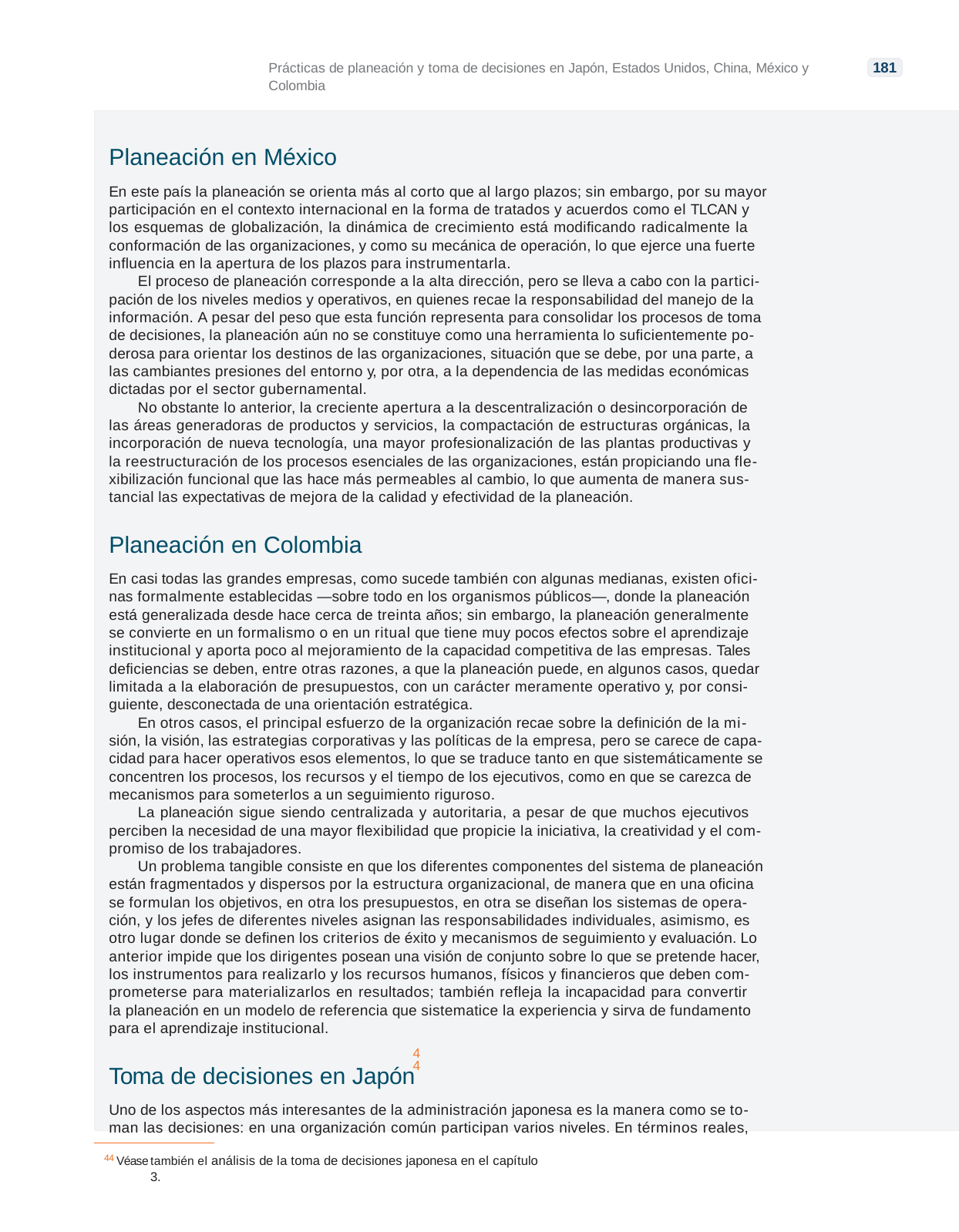

Prácticas de planeación y toma de decisiones en Japón, Estados Unidos, China, México y Colombia
Planeación en México
En este país la planeación se orienta más al corto que al largo plazos; sin embargo, por su mayor
participación en el contexto internacional en la forma de tratados y acuerdos como el TLCAN y
los esquemas de globalización, la dinámica de crecimiento está modificando radicalmente la
conformación de las organizaciones, y como su mecánica de operación, lo que ejerce una fuerte
influencia en la apertura de los plazos para instrumentarla.
El proceso de planeación corresponde a la alta dirección, pero se lleva a cabo con la partici-
pación de los niveles medios y operativos, en quienes recae la responsabilidad del manejo de la
información. A pesar del peso que esta función representa para consolidar los procesos de toma
de decisiones, la planeación aún no se constituye como una herramienta lo suficientemente po-
derosa para orientar los destinos de las organizaciones, situación que se debe, por una parte, a
las cambiantes presiones del entorno y, por otra, a la dependencia de las medidas económicas
dictadas por el sector gubernamental.
No obstante lo anterior, la creciente apertura a la descentralización o desincorporación de
las áreas generadoras de productos y servicios, la compactación de estructuras orgánicas, la
incorporación de nueva tecnología, una mayor profesionalización de las plantas productivas y
la reestructuración de los procesos esenciales de las organizaciones, están propiciando una fle-
xibilización funcional que las hace más permeables al cambio, lo que aumenta de manera sus-
tancial las expectativas de mejora de la calidad y efectividad de la planeación.
Planeación en Colombia
En casi todas las grandes empresas, como sucede también con algunas medianas, existen ofici-
nas formalmente establecidas —sobre todo en los organismos públicos—, donde la planeación
está generalizada desde hace cerca de treinta años; sin embargo, la planeación generalmente
se convierte en un formalismo o en un ritual que tiene muy pocos efectos sobre el aprendizaje
institucional y aporta poco al mejoramiento de la capacidad competitiva de las empresas. Tales
deficiencias se deben, entre otras razones, a que la planeación puede, en algunos casos, quedar
limitada a la elaboración de presupuestos, con un carácter meramente operativo y, por consi-
guiente, desconectada de una orientación estratégica.
En otros casos, el principal esfuerzo de la organización recae sobre la definición de la mi-
sión, la visión, las estrategias corporativas y las políticas de la empresa, pero se carece de capa-
cidad para hacer operativos esos elementos, lo que se traduce tanto en que sistemáticamente se
concentren los procesos, los recursos y el tiempo de los ejecutivos, como en que se carezca de
mecanismos para someterlos a un seguimiento riguroso.
La planeación sigue siendo centralizada y autoritaria, a pesar de que muchos ejecutivos
perciben la necesidad de una mayor flexibilidad que propicie la iniciativa, la creatividad y el com-
promiso de los trabajadores.
Un problema tangible consiste en que los diferentes componentes del sistema de planeación
están fragmentados y dispersos por la estructura organizacional, de manera que en una oficina
se formulan los objetivos, en otra los presupuestos, en otra se diseñan los sistemas de opera-
ción, y los jefes de diferentes niveles asignan las responsabilidades individuales, asimismo, es
otro lugar donde se definen los criterios de éxito y mecanismos de seguimiento y evaluación. Lo
anterior impide que los dirigentes posean una visión de conjunto sobre lo que se pretende hacer,
los instrumentos para realizarlo y los recursos humanos, físicos y financieros que deben com-
prometerse para materializarlos en resultados; también refleja la incapacidad para convertir
la planeación en un modelo de referencia que sistematice la experiencia y sirva de fundamento
para el aprendizaje institucional.
Toma de decisiones en Japón
Uno de los aspectos más interesantes de la administración japonesa es la manera como se to-
man las decisiones: en una organización común participan varios niveles. En términos reales,
181

44

44
también el análisis de la toma de decisiones japonesa en el capítulo 3.
Véase